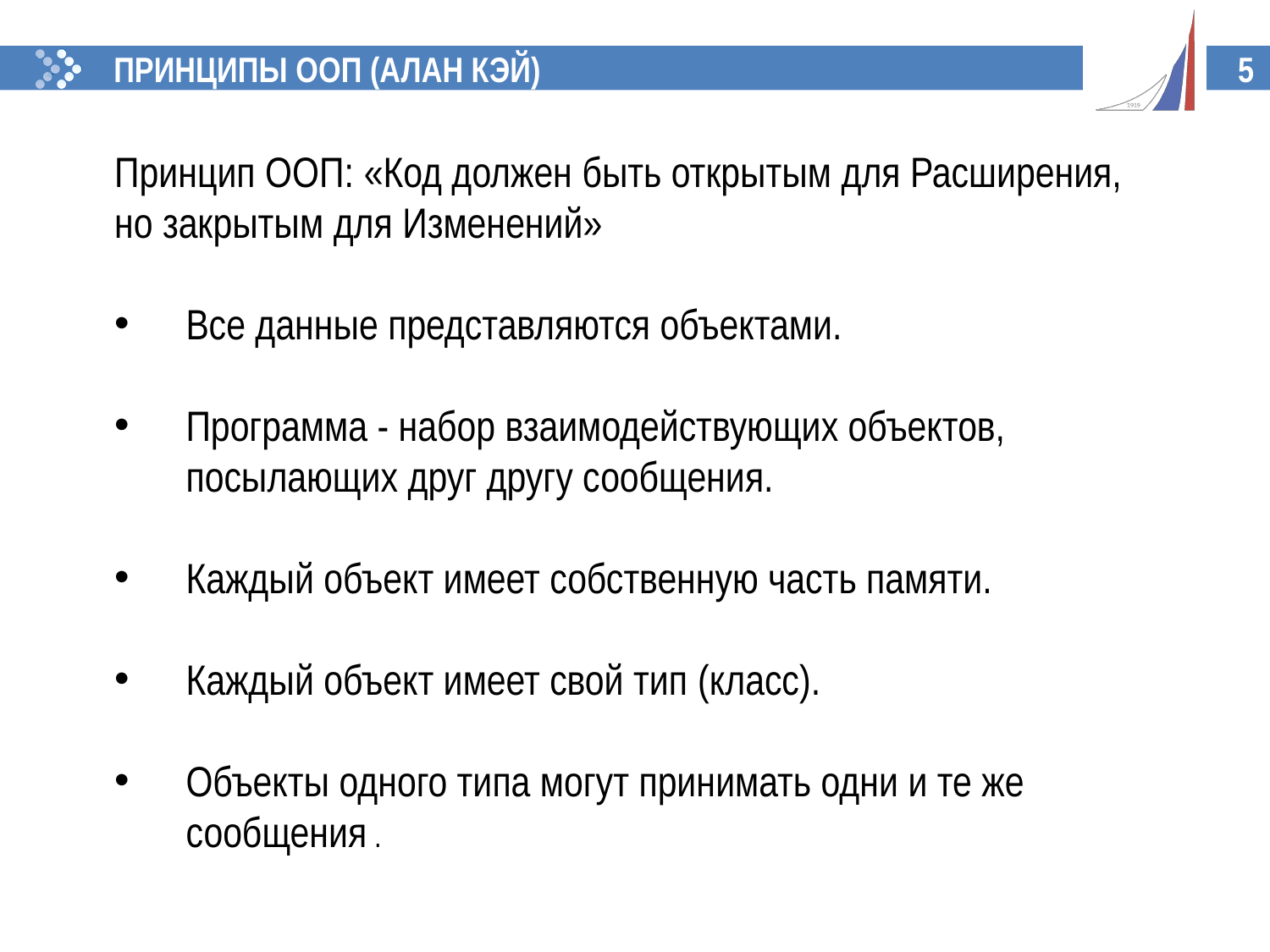

ПРИНЦИПЫ ООП (АЛАН КЭЙ)
5
Принцип ООП: «Код должен быть открытым для Расширения, но закрытым для Изменений»

Все данные представляются объектами.

Программа - набор взаимодействующих объектов, посылающих друг другу сообщения.

Каждый объект имеет собственную часть памяти.

Каждый объект имеет свой тип (класс).

Объекты одного типа могут принимать одни и те же сообщения .